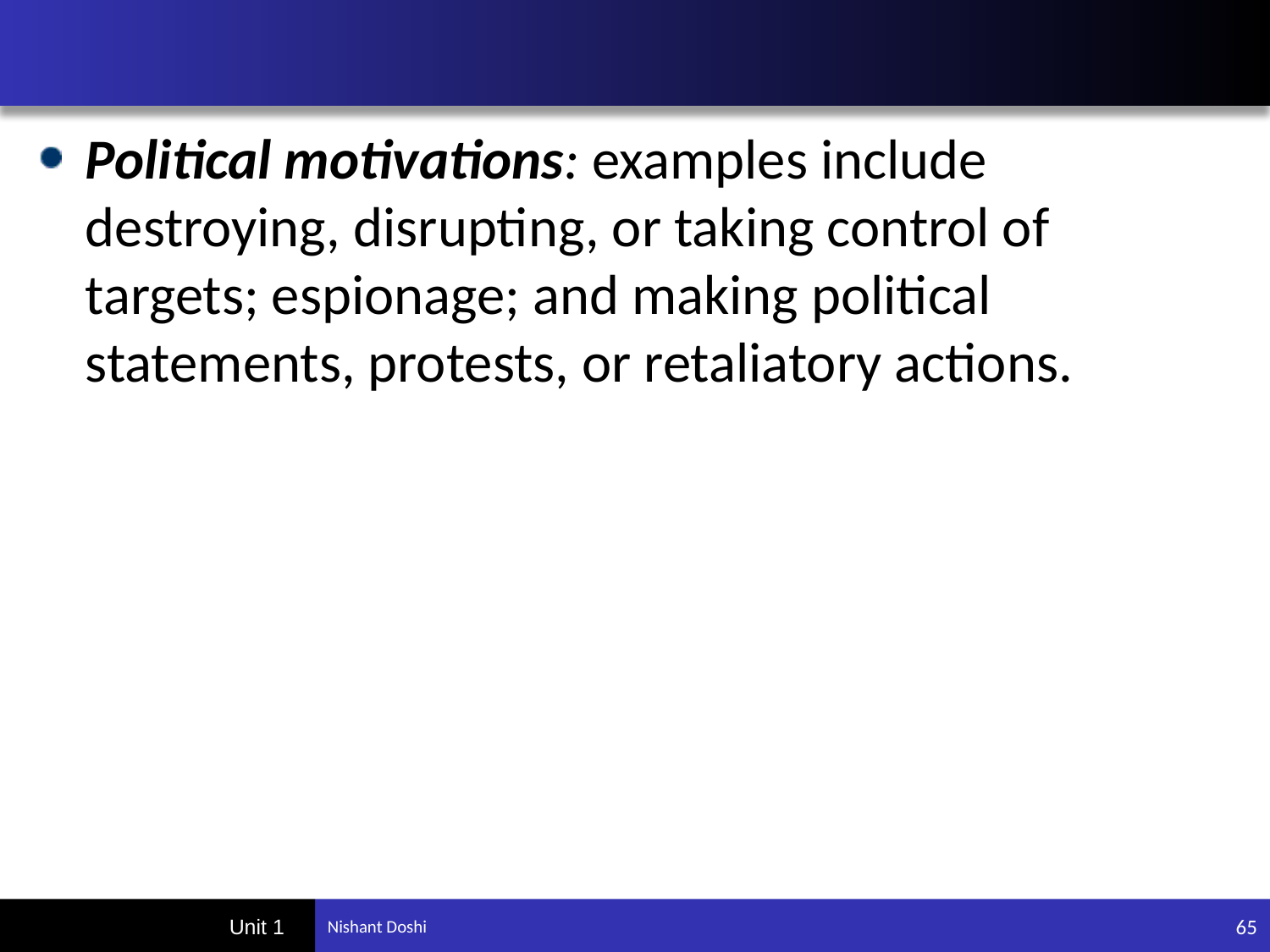

#
Political motivations: examples include destroying, disrupting, or taking control of targets; espionage; and making political statements, protests, or retaliatory actions.
65